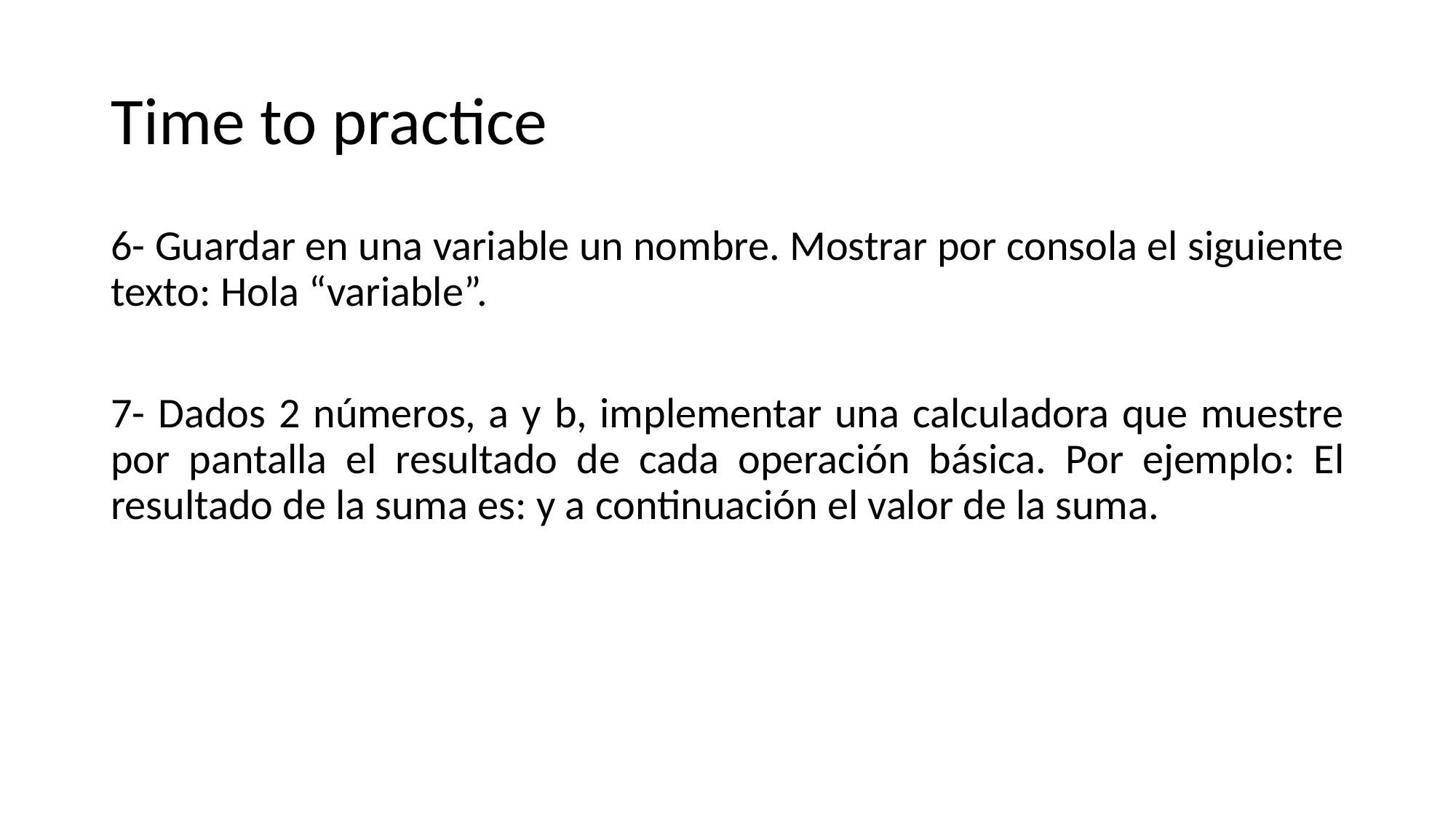

# Time to practice
6- Guardar en una variable un nombre. Mostrar por consola el siguiente texto: Hola “variable”.

7- Dados 2 números, a y b, implementar una calculadora que muestre por pantalla el resultado de cada operación básica. Por ejemplo: El resultado de la suma es: y a continuación el valor de la suma.